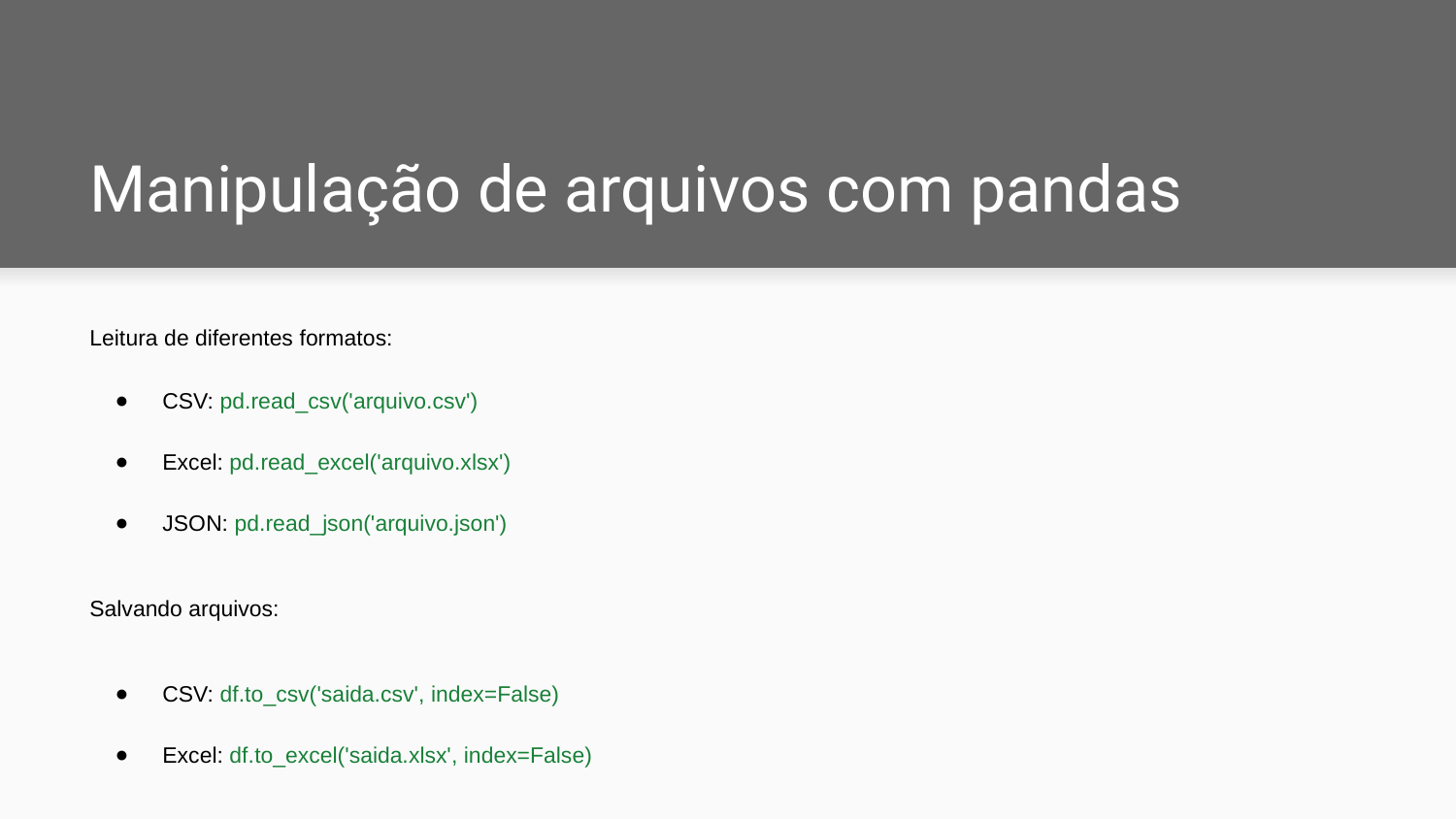

# Manipulação de arquivos com pandas
Leitura de diferentes formatos:
CSV: pd.read_csv('arquivo.csv')
Excel: pd.read_excel('arquivo.xlsx')
JSON: pd.read_json('arquivo.json')
Salvando arquivos:
CSV: df.to_csv('saida.csv', index=False)
Excel: df.to_excel('saida.xlsx', index=False)